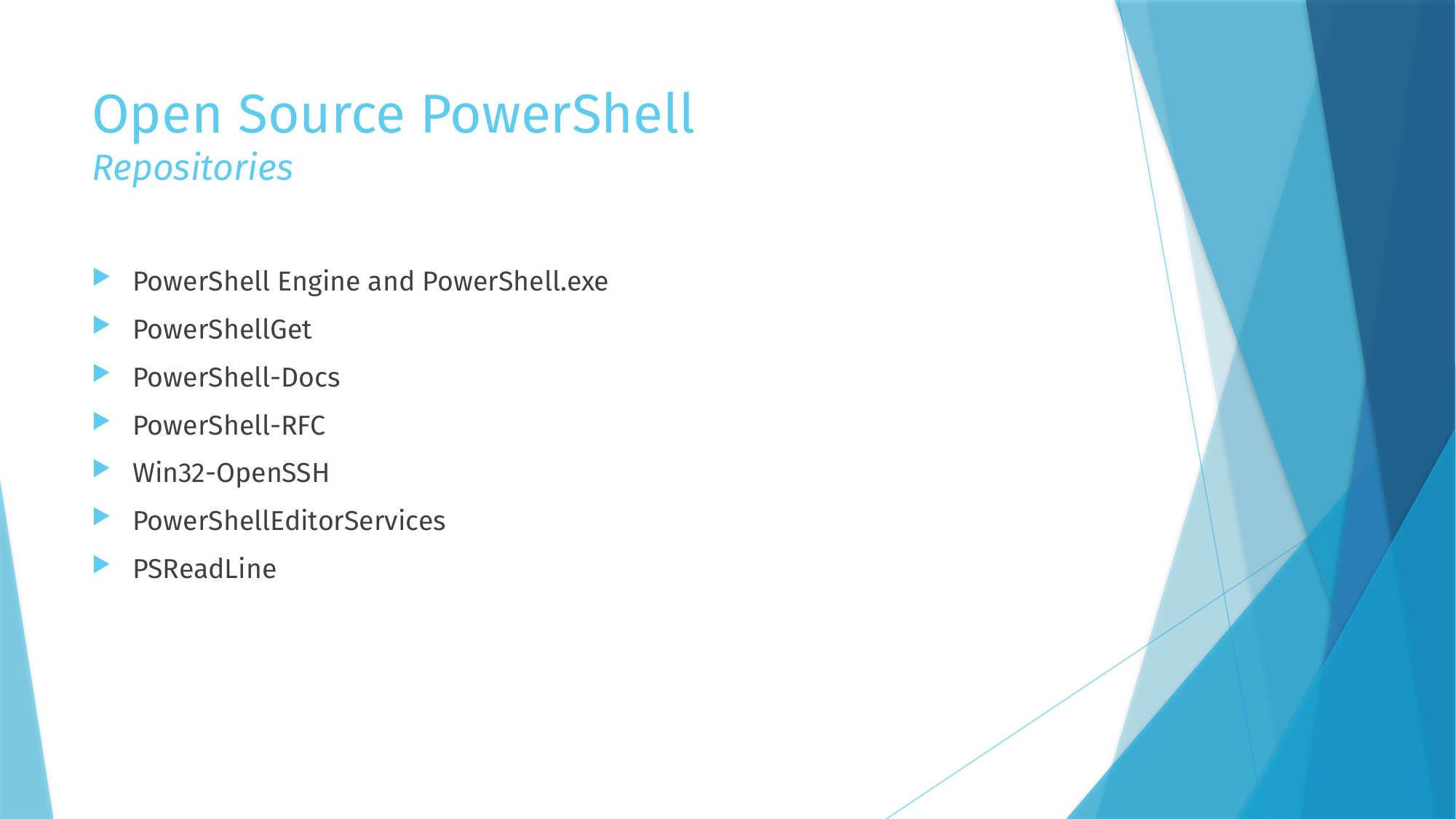

# Open Source PowerShell Repositories
PowerShell Engine and PowerShell.exe
PowerShellGet
PowerShell-Docs
PowerShell-RFC
Win32-OpenSSH
PowerShellEditorServices
PSReadLine